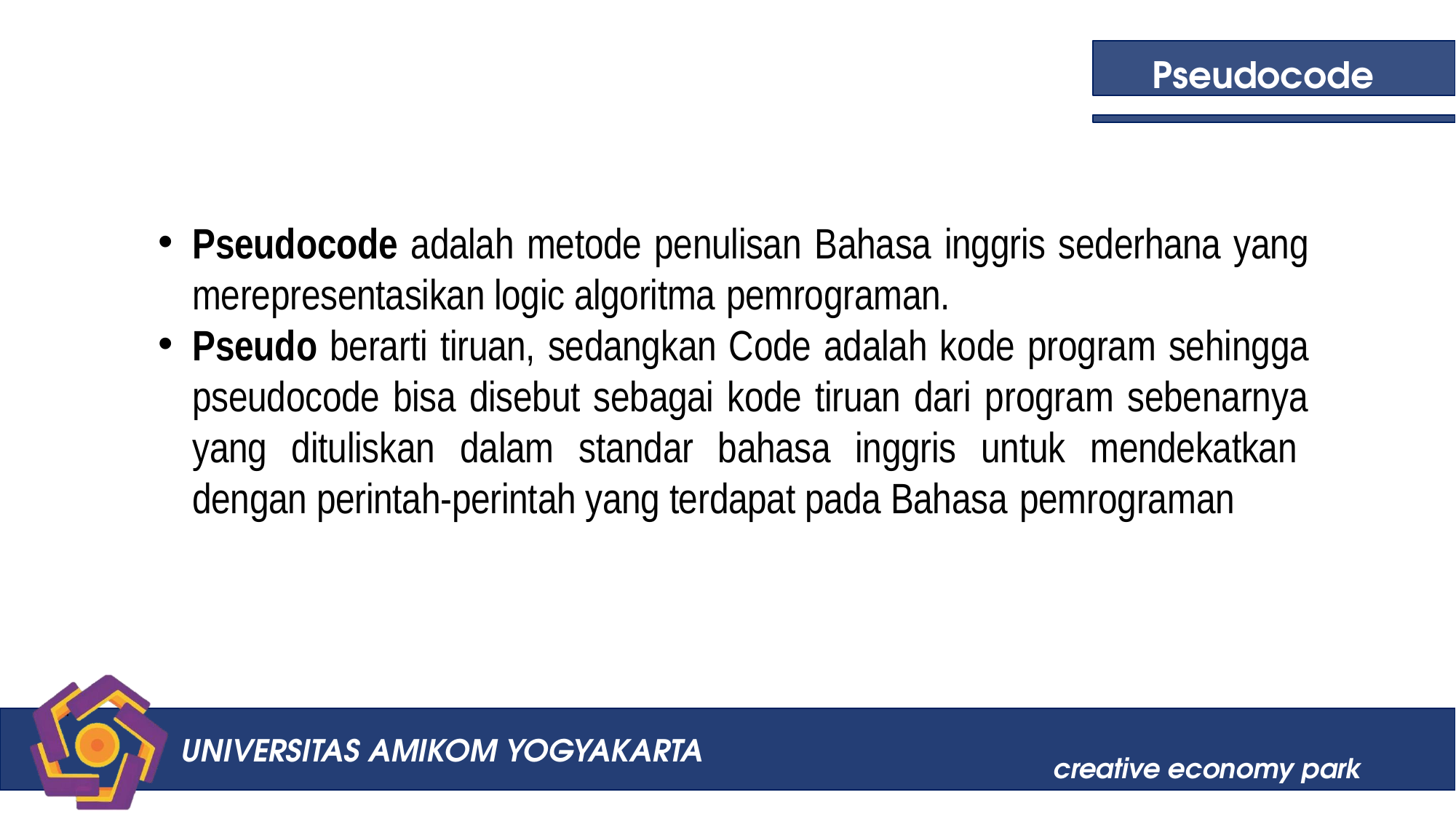

Pseudocode

Pseudocode adalah metode penulisan Bahasa inggris sederhana yang  merepresentasikan logic algoritma pemrograman.
Pseudo berarti tiruan, sedangkan Code adalah kode program sehingga  pseudocode bisa disebut sebagai kode tiruan dari program sebenarnya  yang dituliskan dalam standar bahasa inggris untuk mendekatkan  dengan perintah-perintah yang terdapat pada Bahasa pemrograman

UNIVERSITAS AMIKOM YOGYAKARTA
creative economy park